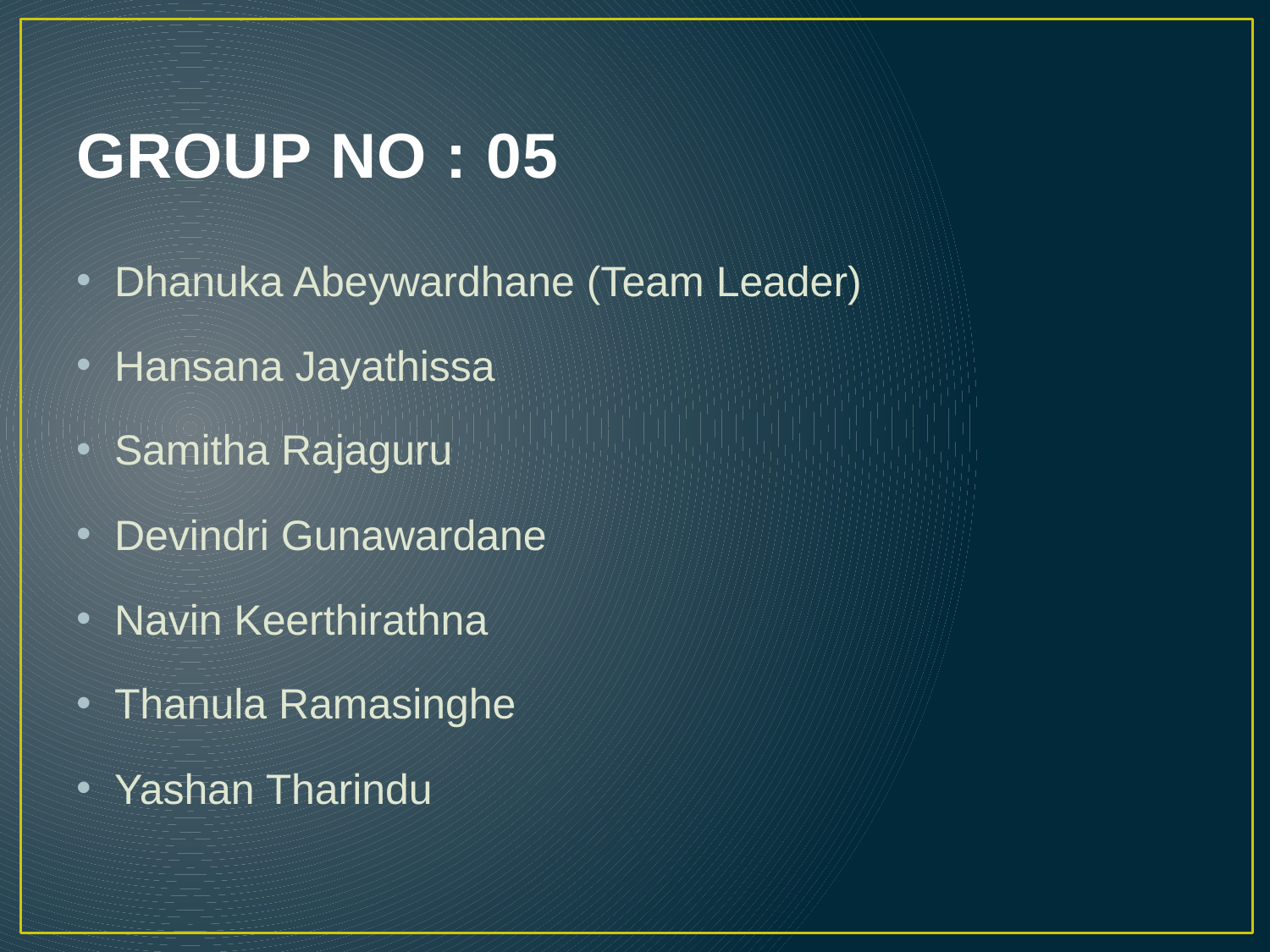

# GROUP NO : 05
Dhanuka Abeywardhane (Team Leader)
Hansana Jayathissa
Samitha Rajaguru
Devindri Gunawardane
Navin Keerthirathna
Thanula Ramasinghe
Yashan Tharindu